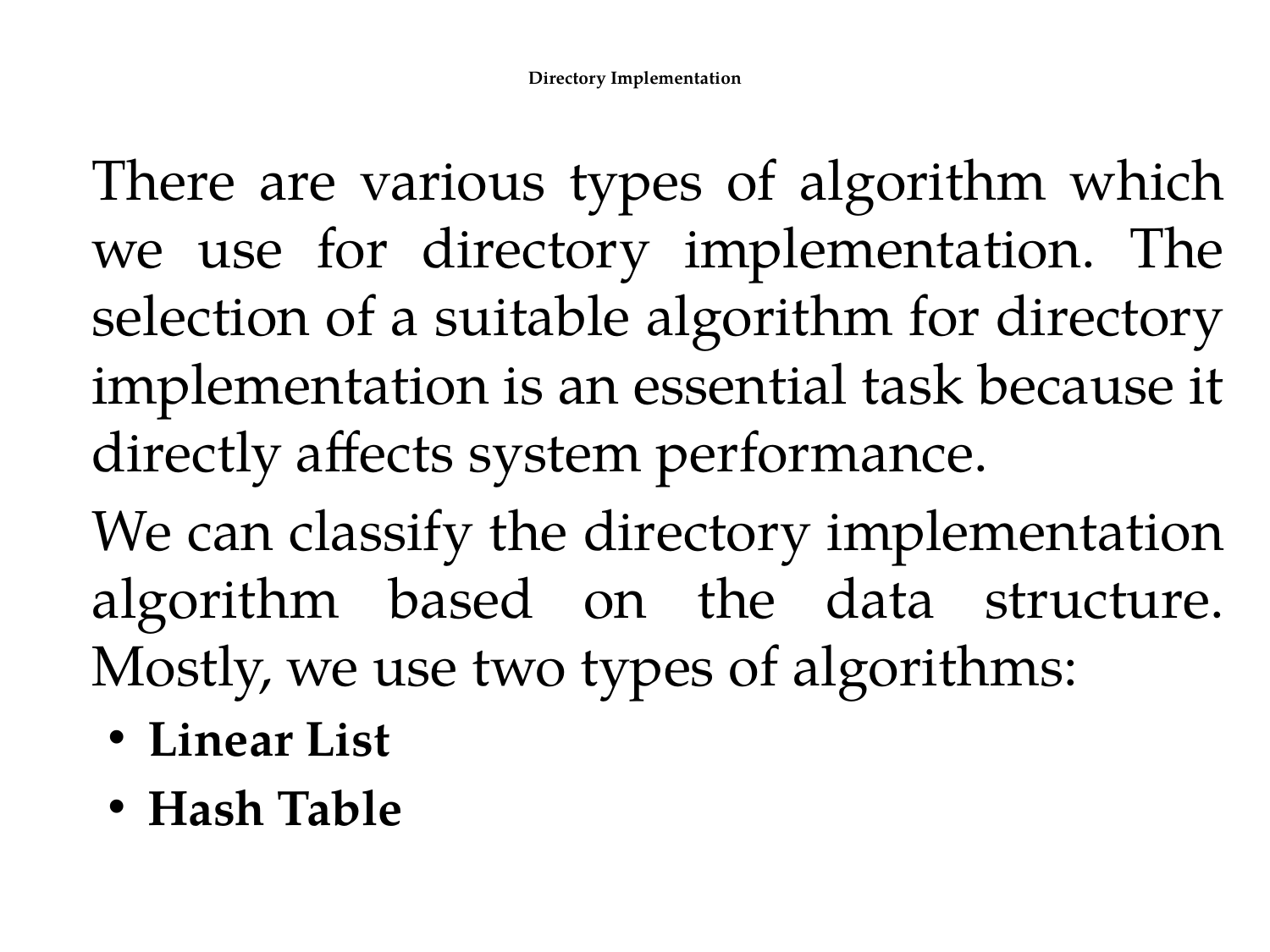

# Directory Implementation
	There are various types of algorithm which we use for directory implementation. The selection of a suitable algorithm for directory implementation is an essential task because it directly affects system performance.
	We can classify the directory implementation algorithm based on the data structure. Mostly, we use two types of algorithms:
Linear List
Hash Table